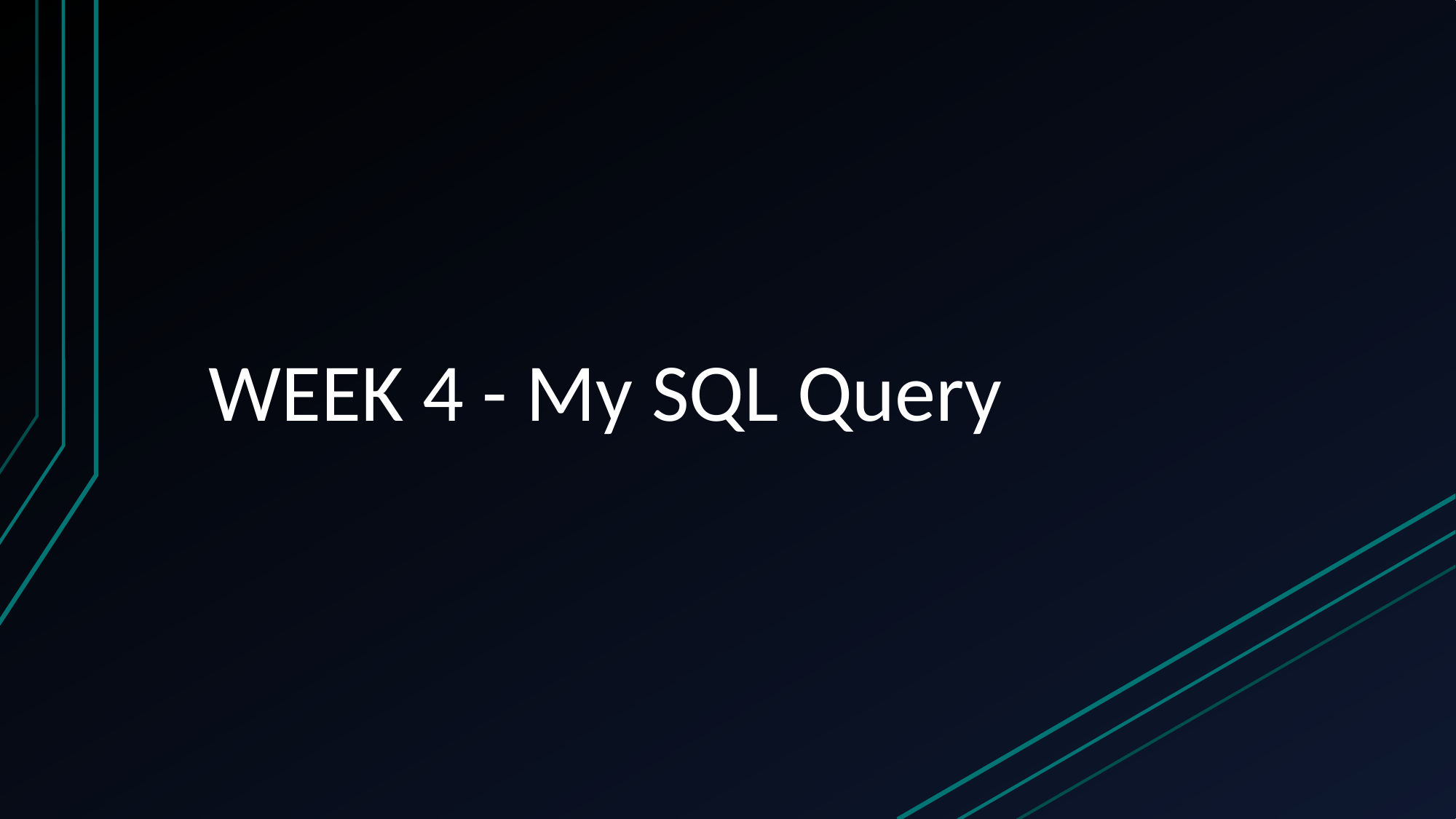

# WEEK 4 - My SQL Query